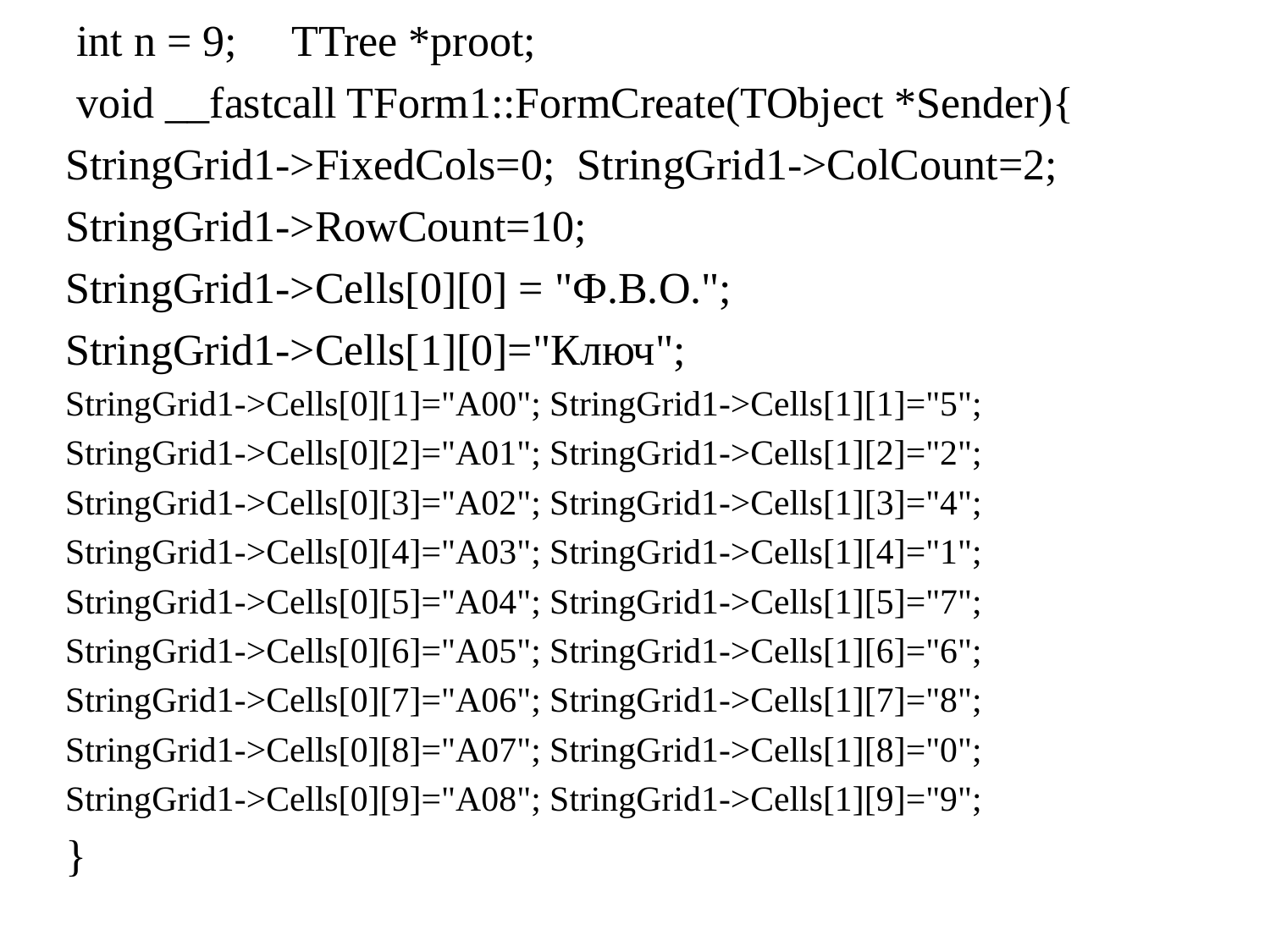

int n = 9;     TTree *proot;
 void __fastcall TForm1::FormCreate(TObject *Sender){
StringGrid1->FixedCols=0;  StringGrid1->ColCount=2;
StringGrid1->RowCount=10;
StringGrid1->Cells[0][0] = "Ф.B.О.";
StringGrid1->Cells[1][0]="Ключ";
StringGrid1->Cells[0][1]="A00"; StringGrid1->Cells[1][1]="5";
StringGrid1->Cells[0][2]="A01"; StringGrid1->Cells[1][2]="2";
StringGrid1->Cells[0][3]="A02"; StringGrid1->Cells[1][3]="4";
StringGrid1->Cells[0][4]="A03"; StringGrid1->Cells[1][4]="1";
StringGrid1->Cells[0][5]="A04"; StringGrid1->Cells[1][5]="7";
StringGrid1->Cells[0][6]="A05"; StringGrid1->Cells[1][6]="6";
StringGrid1->Cells[0][7]="A06"; StringGrid1->Cells[1][7]="8";
StringGrid1->Cells[0][8]="A07"; StringGrid1->Cells[1][8]="0";
StringGrid1->Cells[0][9]="A08"; StringGrid1->Cells[1][9]="9";
}